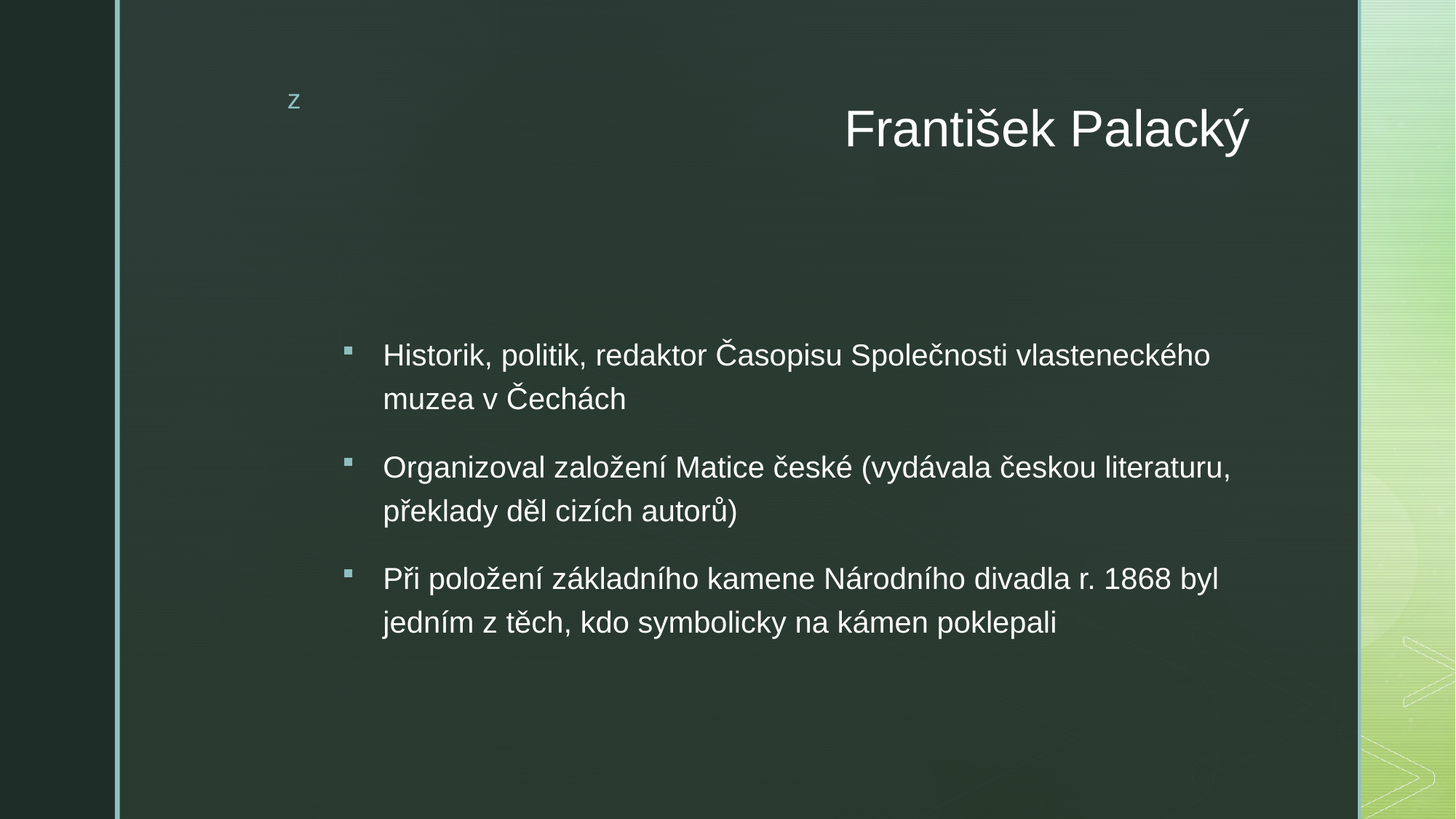

# František Palacký
Historik, politik, redaktor Časopisu Společnosti vlasteneckého muzea v Čechách
Organizoval založení Matice české (vydávala českou literaturu, překlady děl cizích autorů)
Při položení základního kamene Národního divadla r. 1868 byl jedním z těch, kdo symbolicky na kámen poklepali